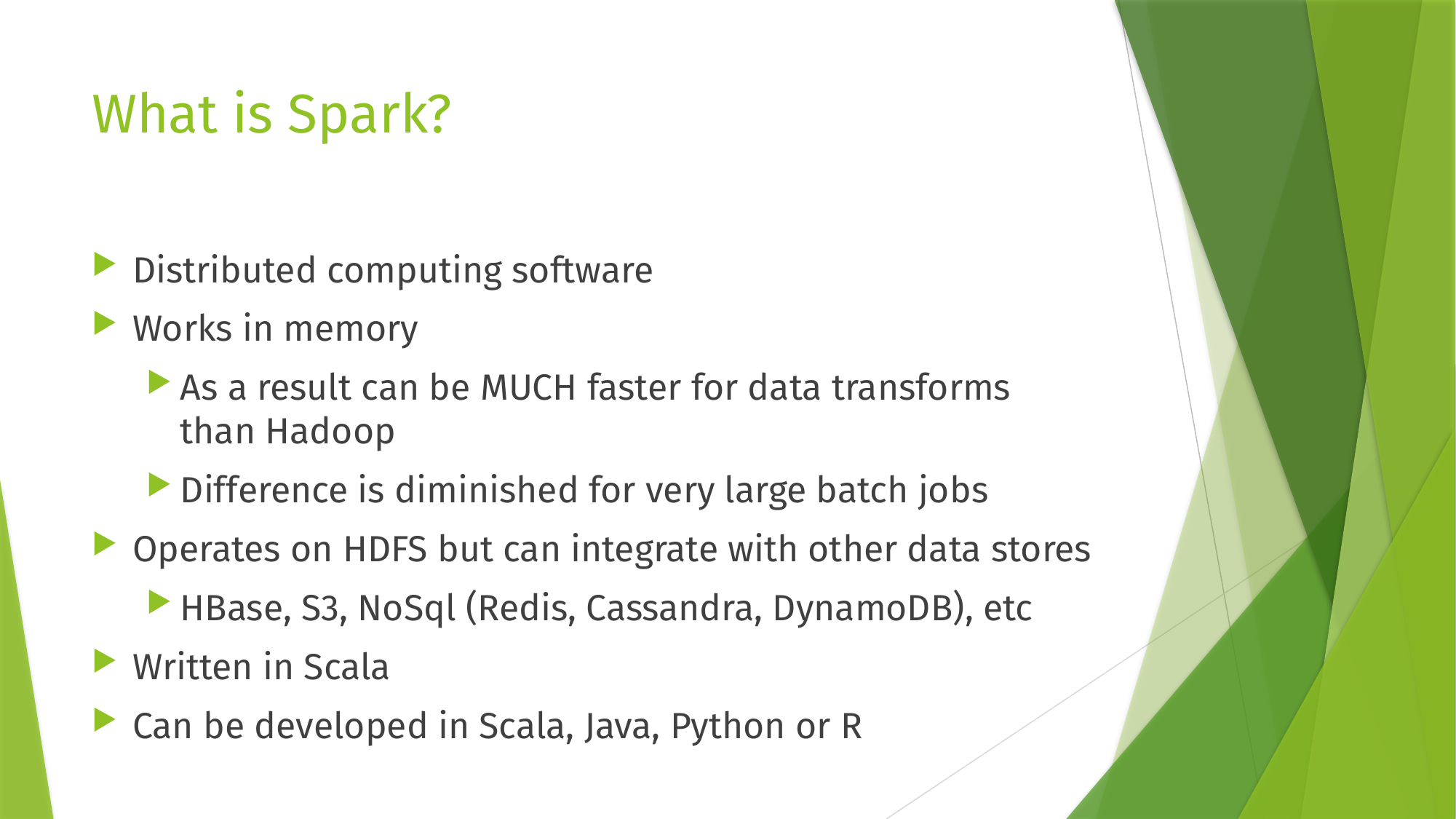

# What is Spark?
Distributed computing software
Works in memory
As a result can be MUCH faster for data transforms than Hadoop
Difference is diminished for very large batch jobs
Operates on HDFS but can integrate with other data stores
HBase, S3, NoSql (Redis, Cassandra, DynamoDB), etc
Written in Scala
Can be developed in Scala, Java, Python or R